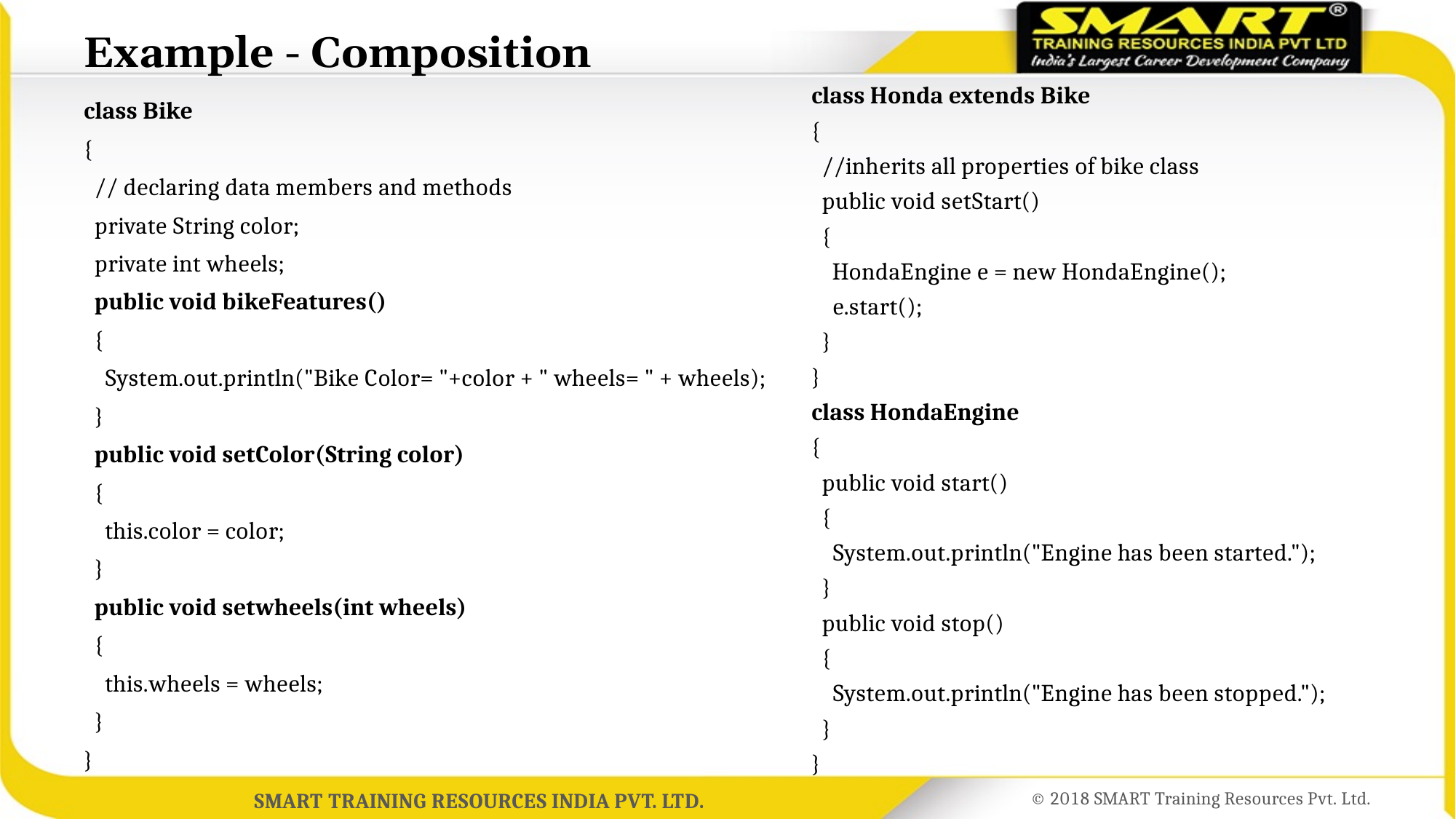

# Example - Composition
class Honda extends Bike
{
  //inherits all properties of bike class
  public void setStart()
  {
    HondaEngine e = new HondaEngine();
    e.start();
  }
}
class HondaEngine
{
  public void start()
  {
    System.out.println("Engine has been started.");
  }
  public void stop()
  {
    System.out.println("Engine has been stopped.");
  }
}
class Bike
{
  // declaring data members and methods
  private String color;
  private int wheels;
  public void bikeFeatures()
  {
    System.out.println("Bike Color= "+color + " wheels= " + wheels);
  }
  public void setColor(String color)
  {
    this.color = color;
  }
  public void setwheels(int wheels)
  {
    this.wheels = wheels;
  }
}